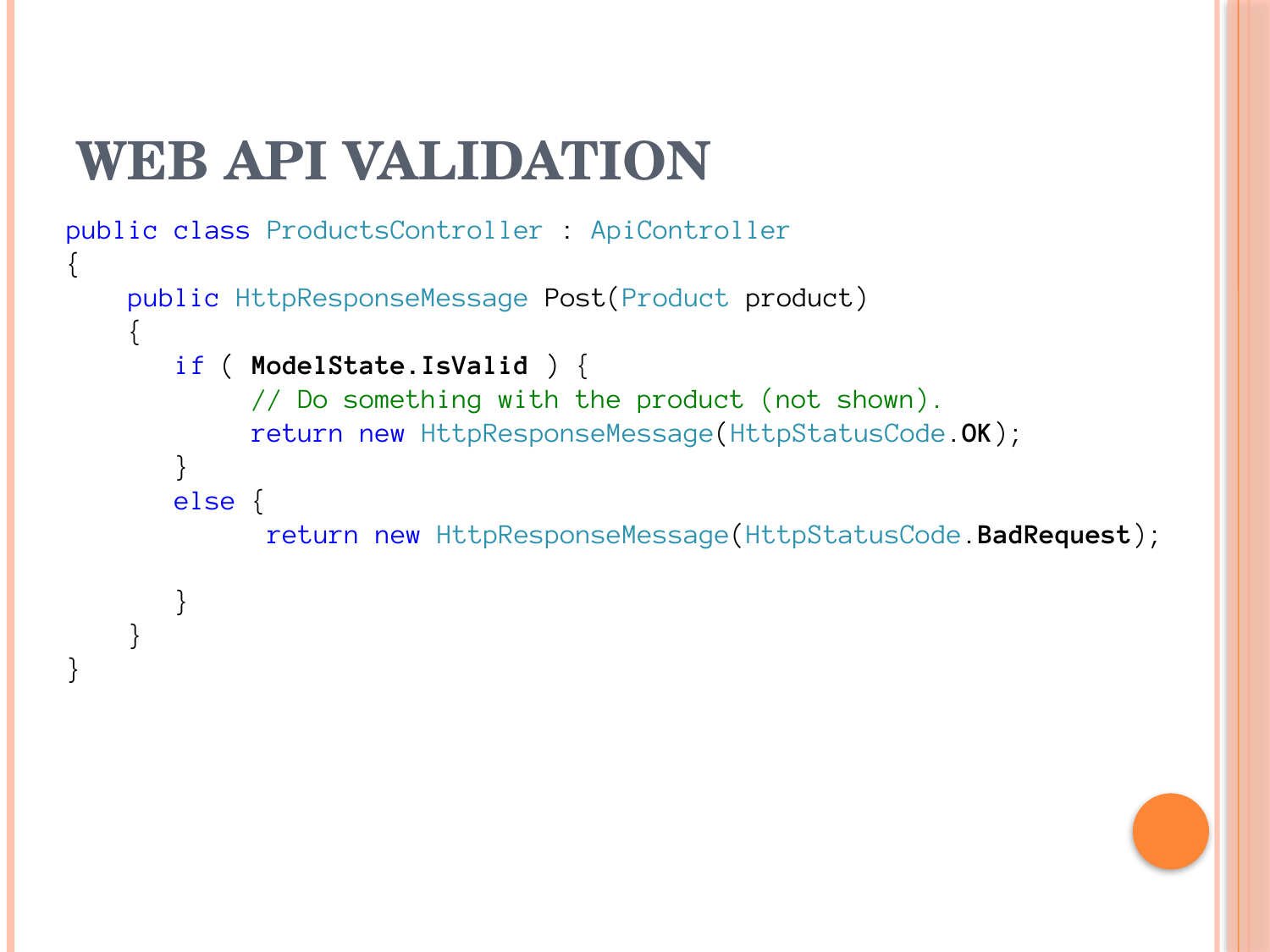

# Web API Validation
public class ProductsController : ApiController
{
    public HttpResponseMessage Post(Product product)
    {
       if ( ModelState.IsValid ) {
            // Do something with the product (not shown).
            return new HttpResponseMessage(HttpStatusCode.OK);
       }
       else {
             return new HttpResponseMessage(HttpStatusCode.BadRequest);

       }
    }
}